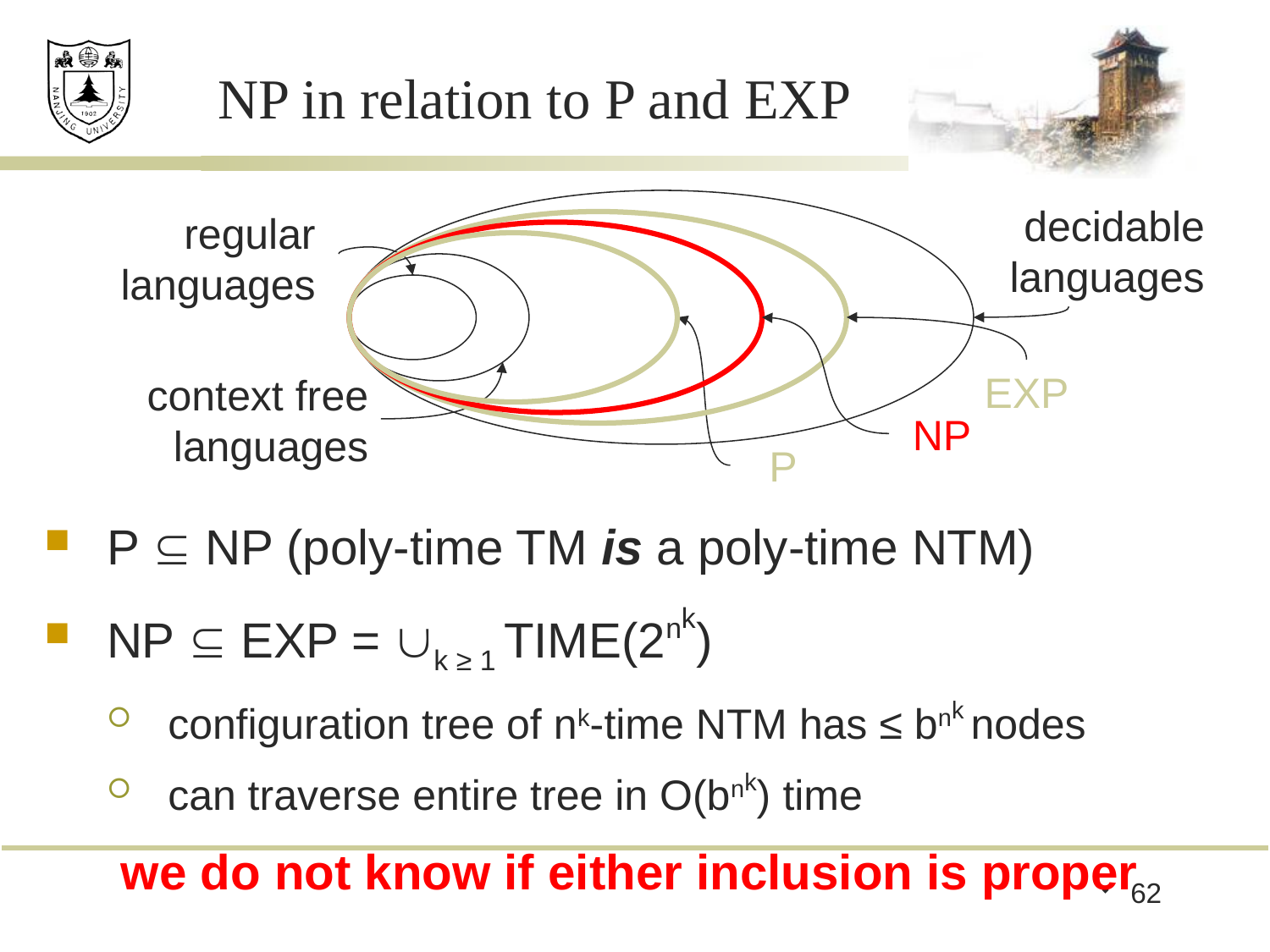

# NP in relation to P and EXP

decidable languages
regular languages

EXP
context free languages
NP
P
P ⊆ NP (poly-time TM is a poly-time NTM)
NP ⊆ EXP = ∪k ≥ 1 TIME(2nk)
configuration tree of nk-time NTM has ≤ bnk nodes
can traverse entire tree in O(bnk) time
we do not know if either inclusion is proper
62